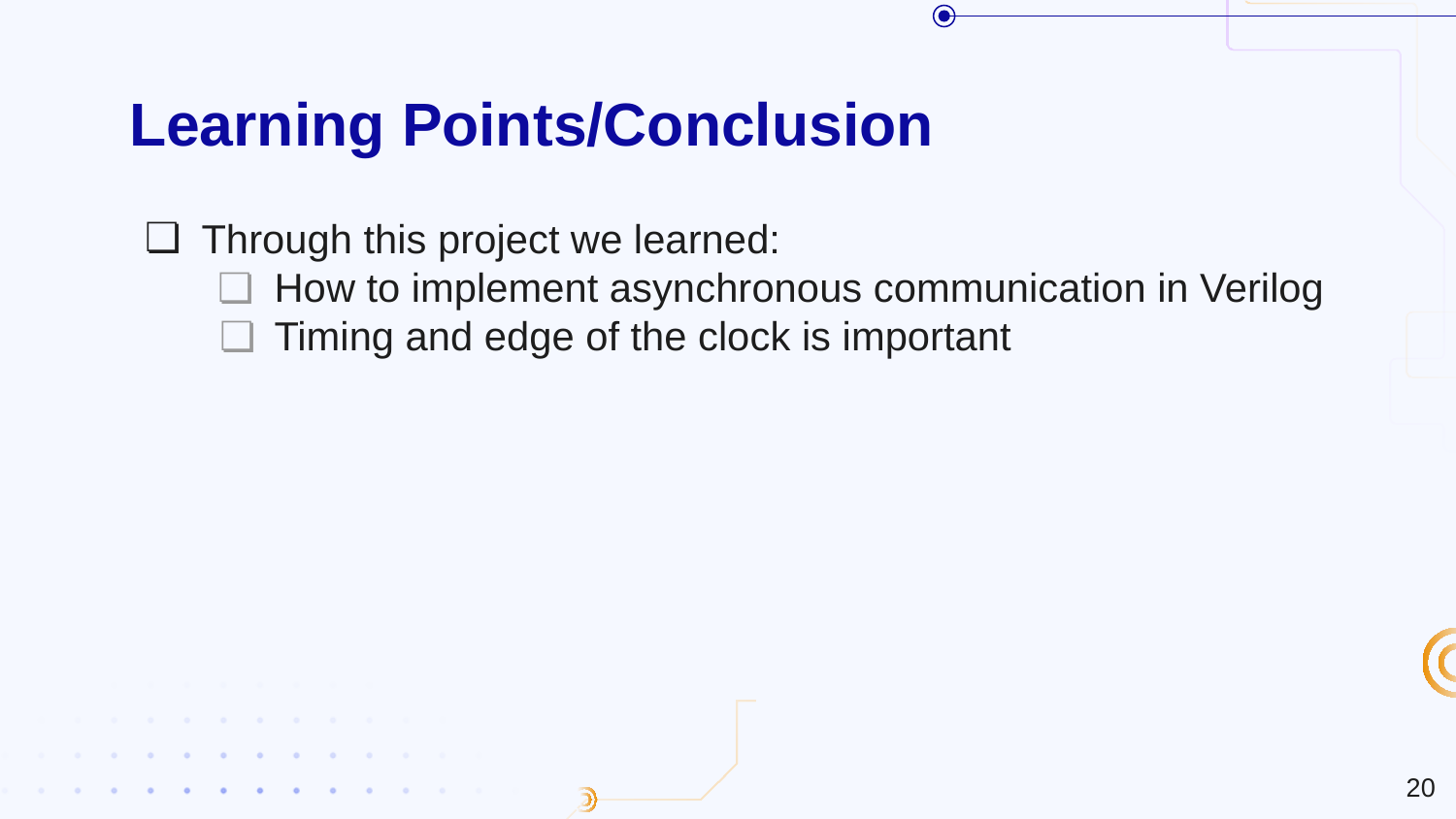

# Learning Points/Conclusion
Through this project we learned:
How to implement asynchronous communication in Verilog
Timing and edge of the clock is important
20